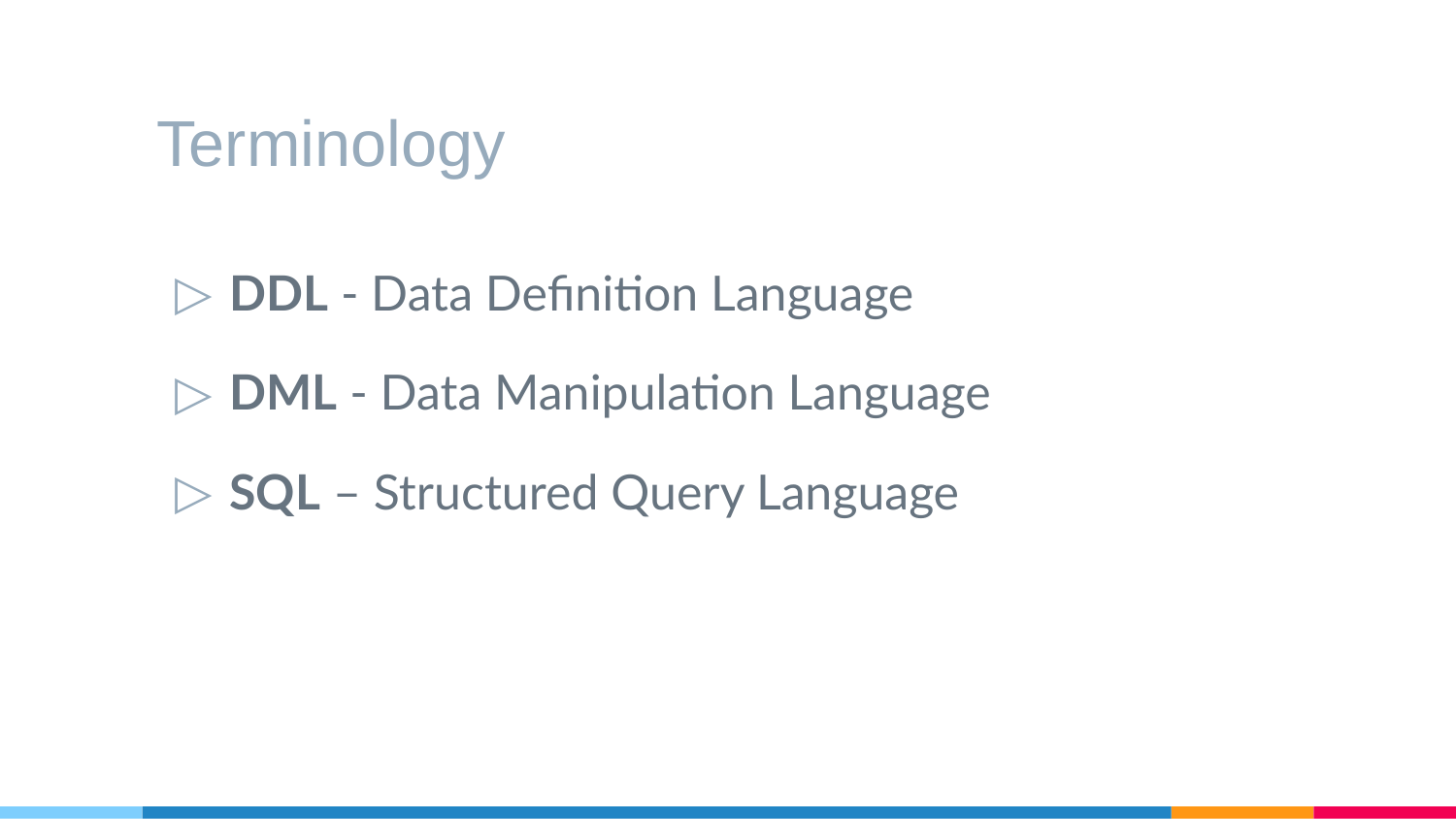

Terminology
DDL - Data Definition Language
DML - Data Manipulation Language
SQL – Structured Query Language